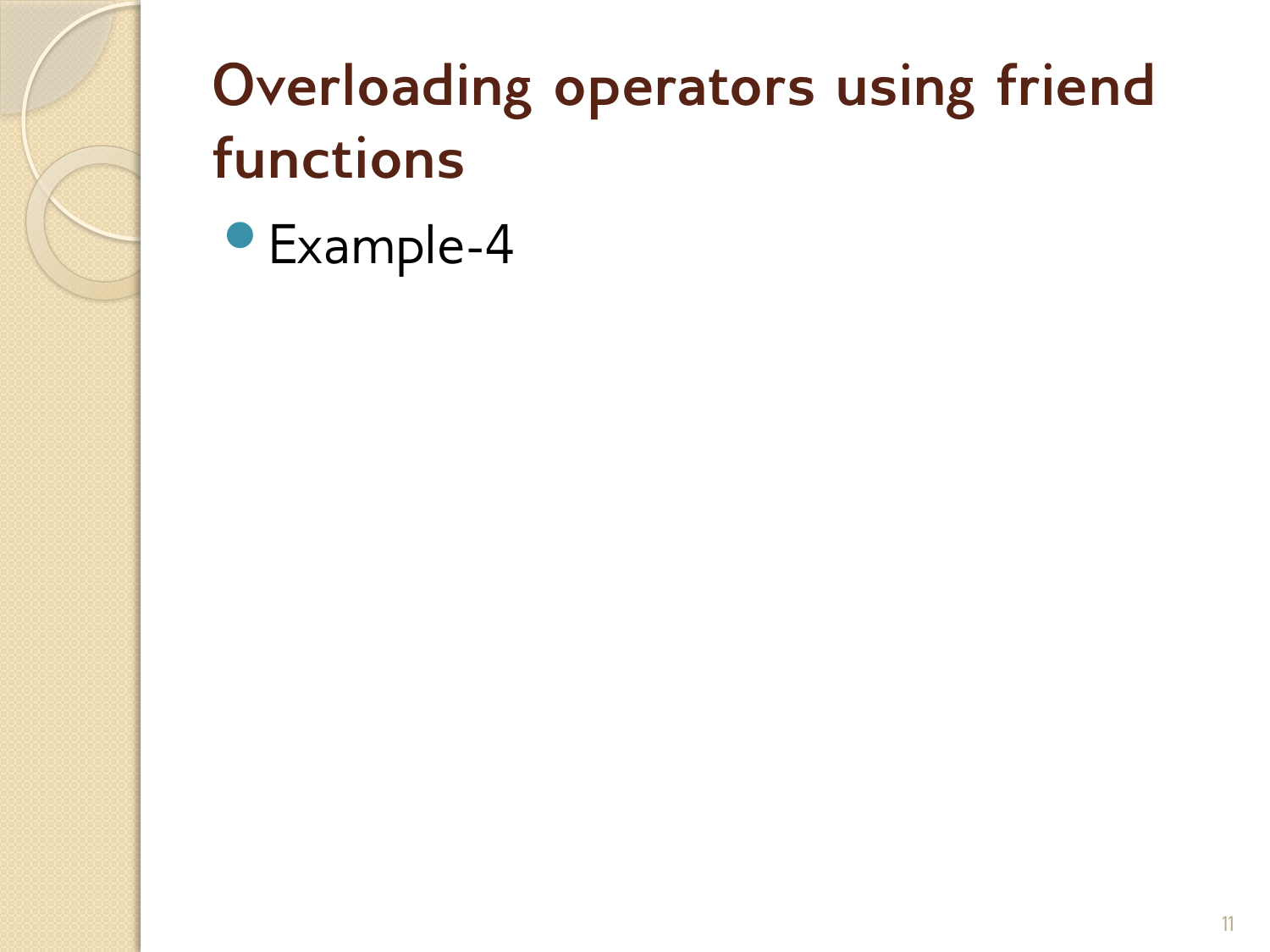

# Overloading operators using friend functions
Example-4
11